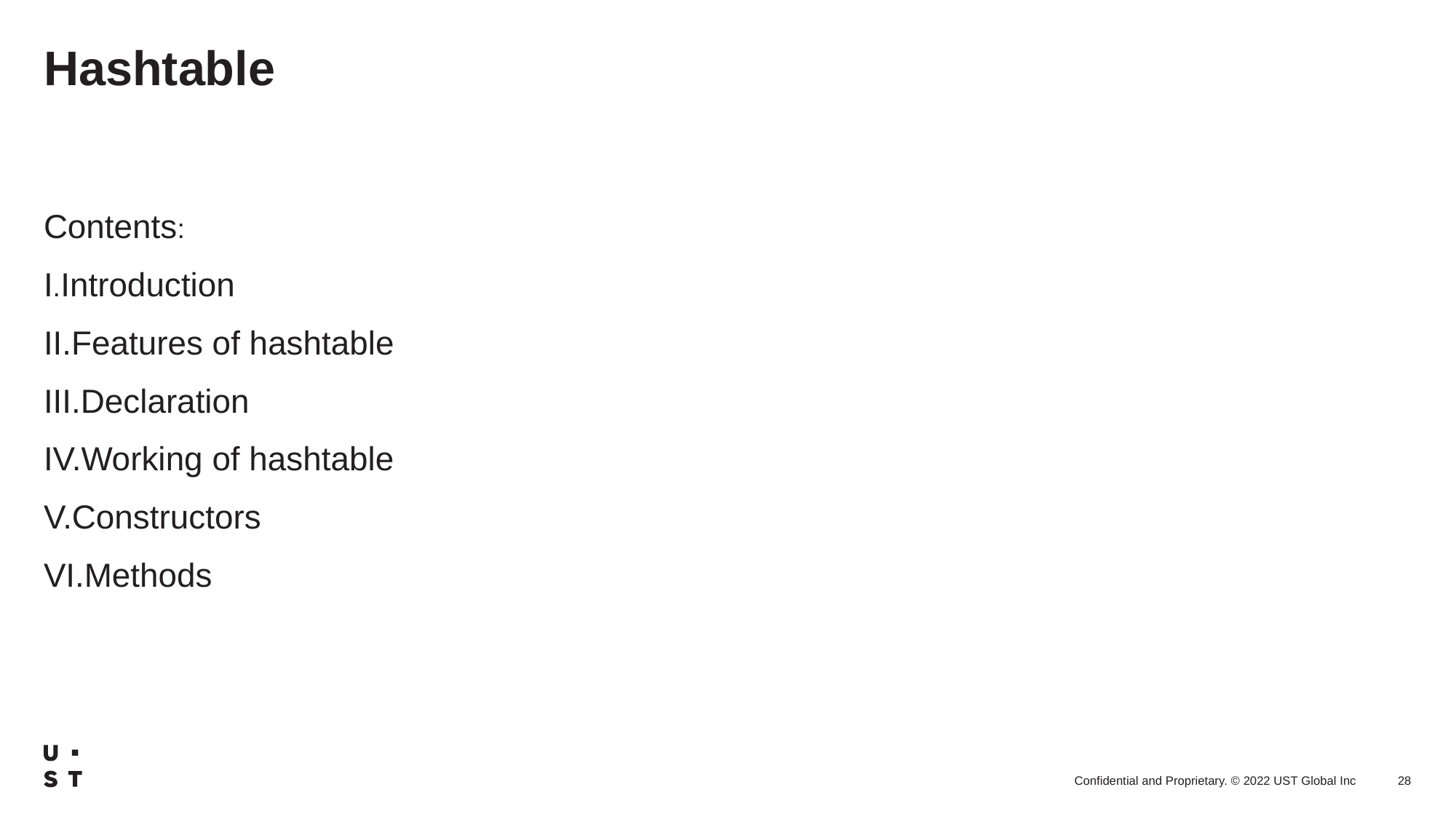

# Hashtable

Contents:
I.Introduction
II.Features of hashtable
III.Declaration
IV.Working of hashtable
V.Constructors
VI.Methods